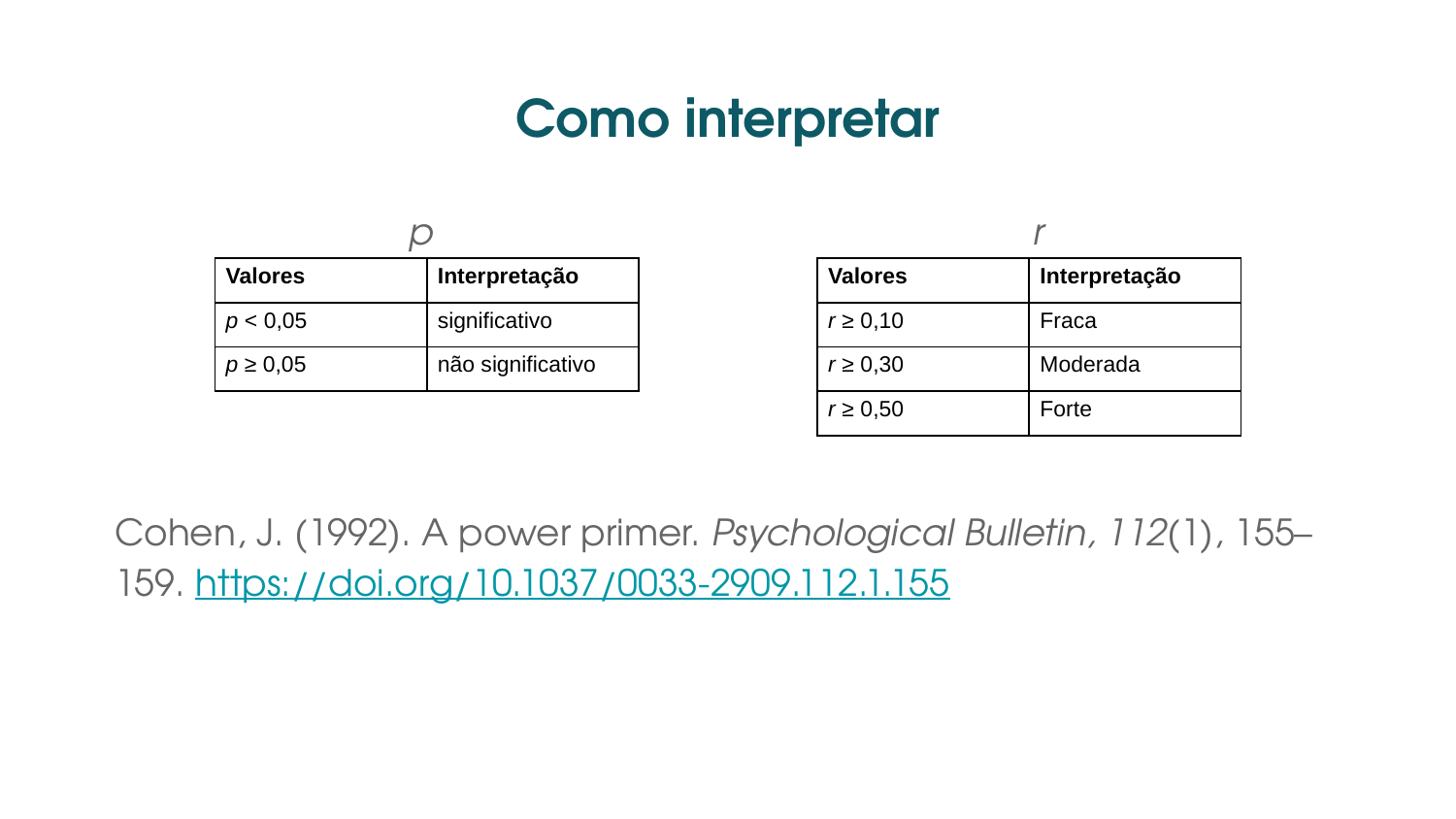

# Como interpretar
p                                                           r

Cohen, J. (1992). A power primer. Psychological Bulletin, 112(1), 155–159. https://doi.org/10.1037/0033-2909.112.1.155

| Valores | Interpretação |
| --- | --- |
| p < 0,05 | significativo |
| p ≥ 0,05 | não significativo |
| Valores | Interpretação |
| --- | --- |
| r ≥ 0,10 | Fraca |
| r ≥ 0,30 | Moderada |
| r ≥ 0,50 | Forte |